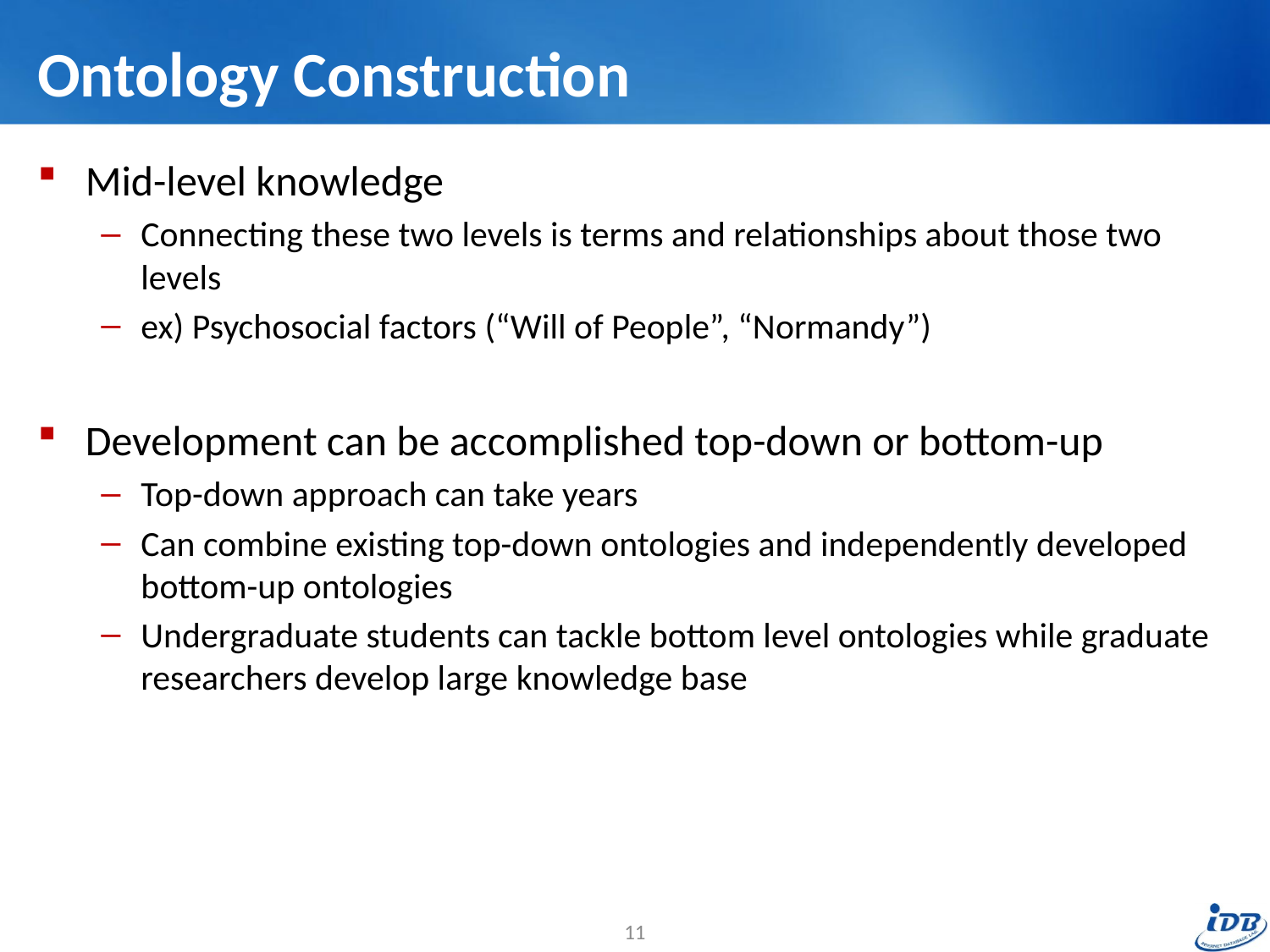

# Ontology Construction
Mid-level knowledge
Connecting these two levels is terms and relationships about those two levels
ex) Psychosocial factors (“Will of People”, “Normandy”)

Development can be accomplished top-down or bottom-up
Top-down approach can take years
Can combine existing top-down ontologies and independently developed bottom-up ontologies
Undergraduate students can tackle bottom level ontologies while graduate researchers develop large knowledge base
11